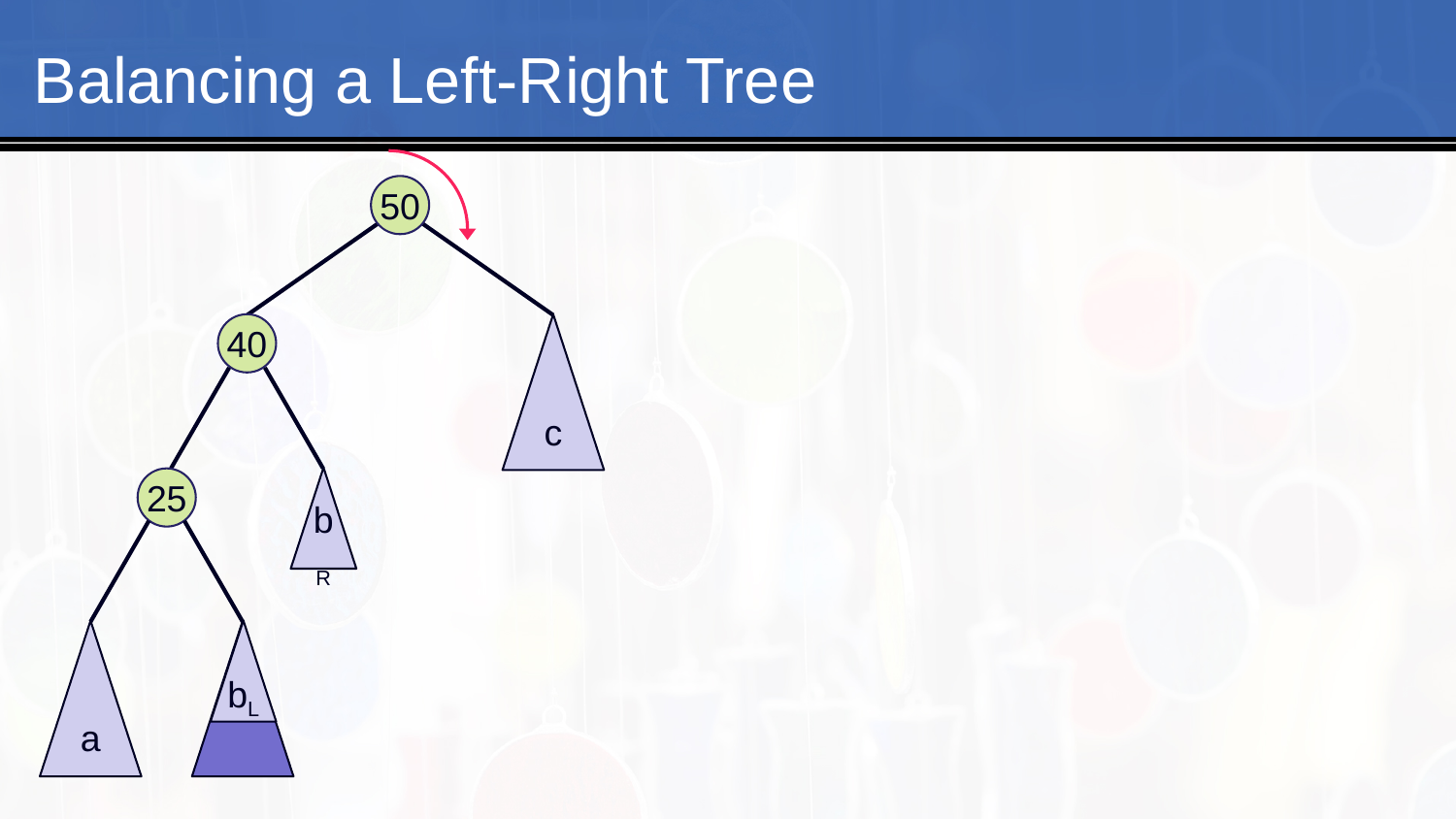

# 12
Balancing a Left-Right Tree

50
40
c
bR
25
bL

a